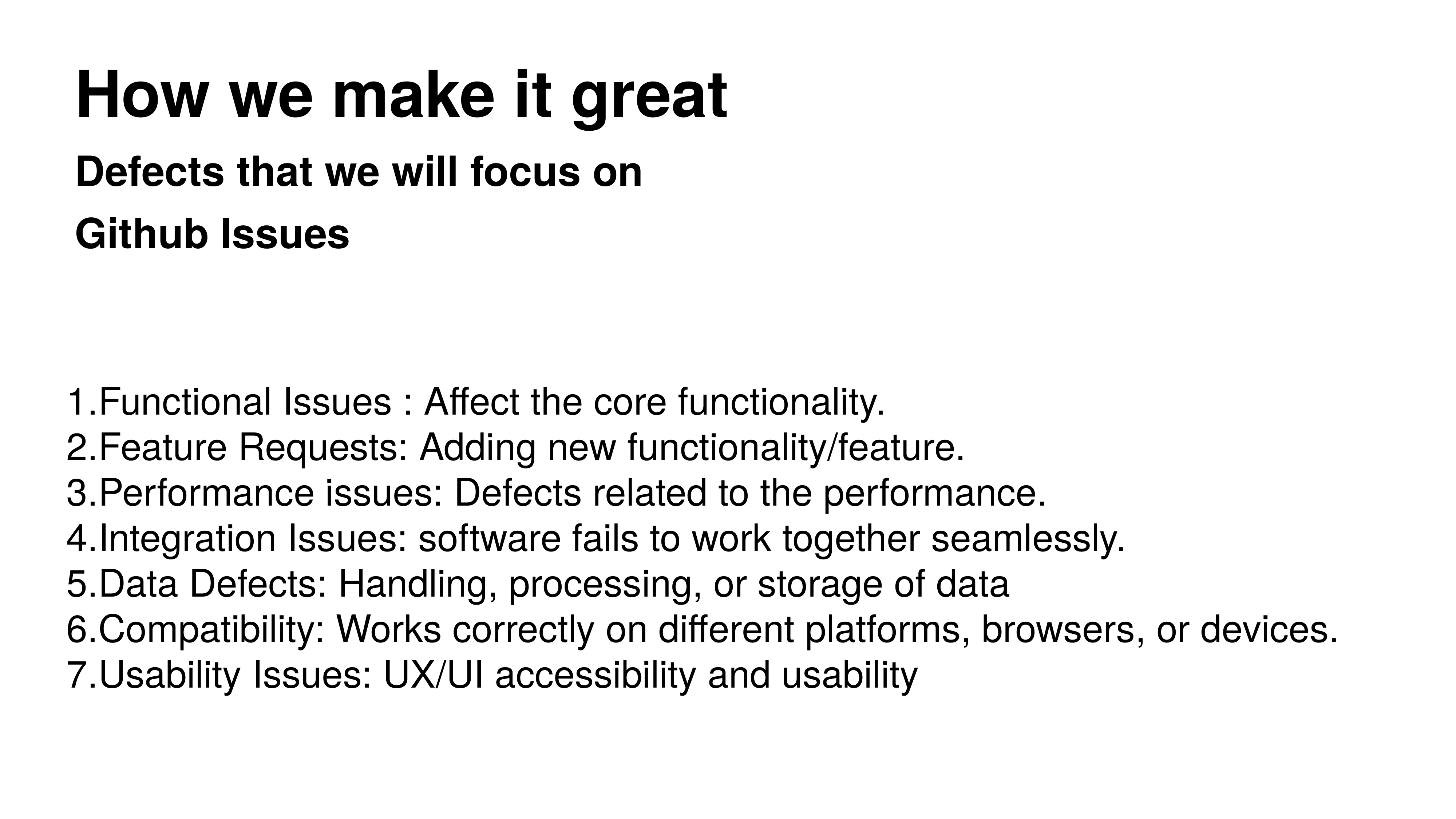

# How we make it great
Defects that we will focus on
Github Issues
Functional Issues : Affect the core functionality.
Feature Requests: Adding new functionality/feature.
Performance issues: Defects related to the performance.
Integration Issues: software fails to work together seamlessly.
Data Defects: Handling, processing, or storage of data
Compatibility: Works correctly on different platforms, browsers, or devices.
Usability Issues: UX/UI accessibility and usability